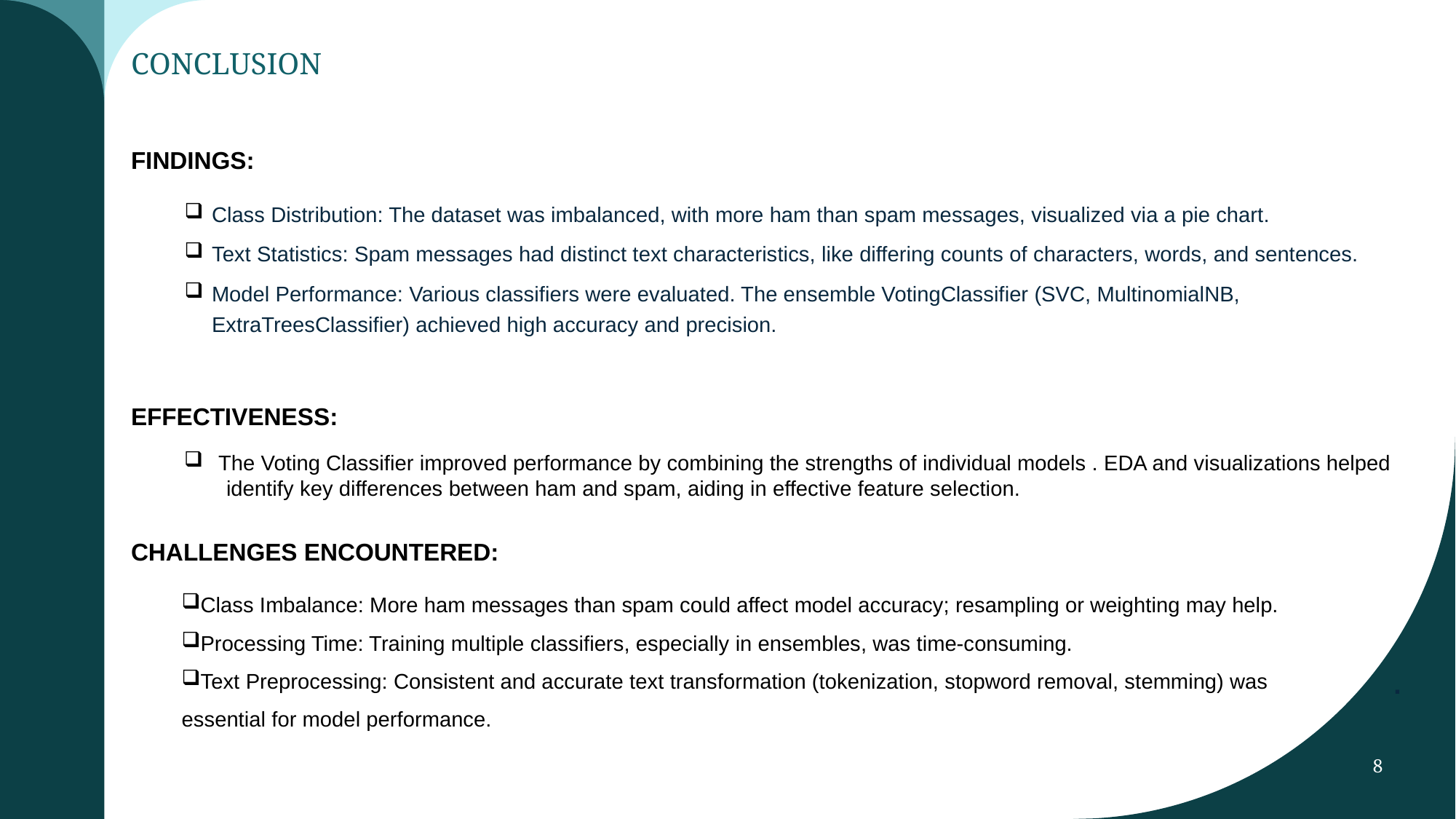

# CONCLUSION
FINDINGS:
Class Distribution: The dataset was imbalanced, with more ham than spam messages, visualized via a pie chart.
Text Statistics: Spam messages had distinct text characteristics, like differing counts of characters, words, and sentences.
Model Performance: Various classifiers were evaluated. The ensemble VotingClassifier (SVC, MultinomialNB, ExtraTreesClassifier) achieved high accuracy and precision.

EFFECTIVENESS:
The Voting Classifier improved performance by combining the strengths of individual models . EDA and visualizations helped
       identify key differences between ham and spam, aiding in effective feature selection.
CHALLENGES ENCOUNTERED:
Class Imbalance: More ham messages than spam could affect model accuracy; resampling or weighting may help.
Processing Time: Training multiple classifiers, especially in ensembles, was time-consuming.
Text Preprocessing: Consistent and accurate text transformation (tokenization, stopword removal, stemming) was essential for model performance.

.
8